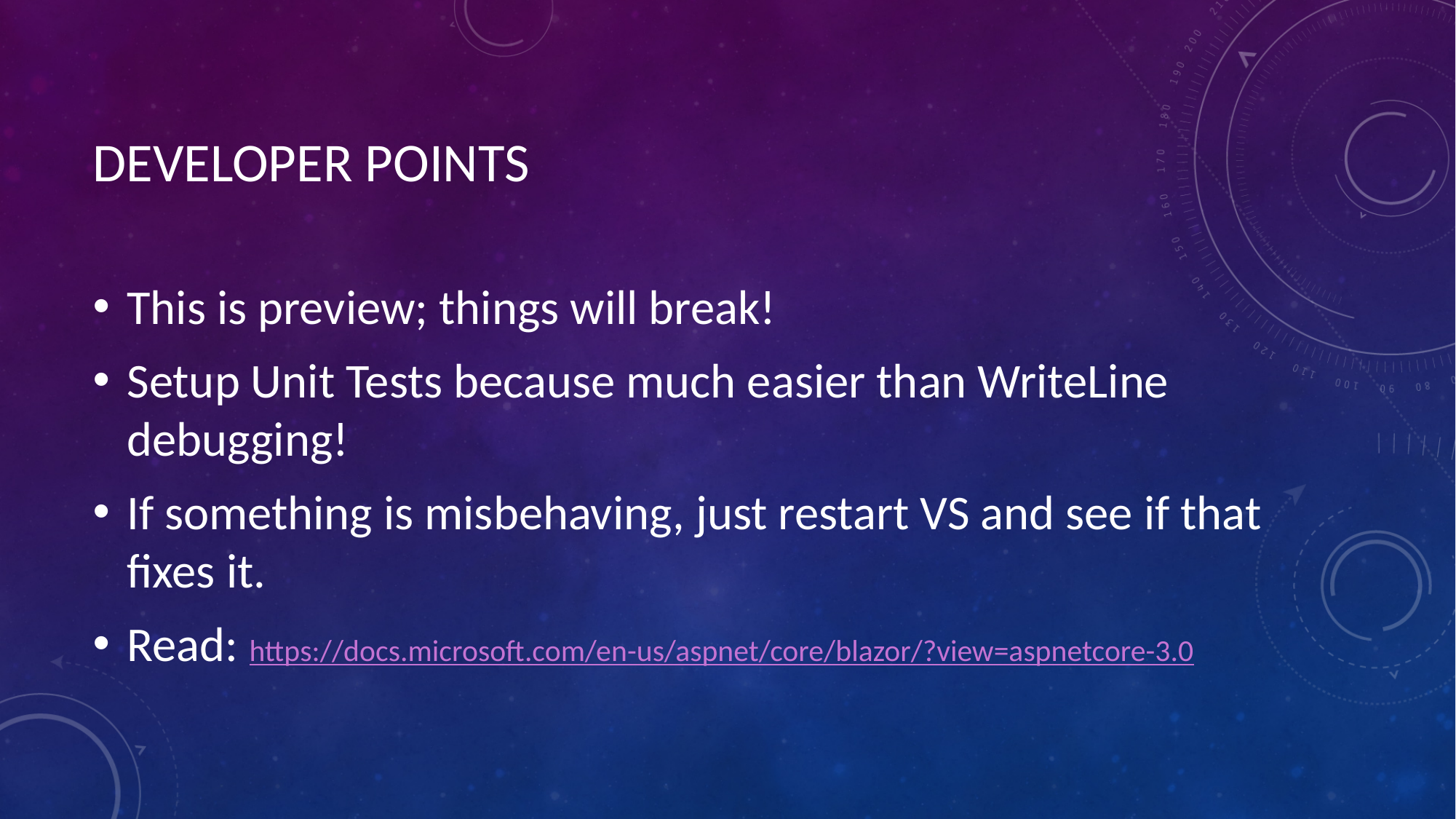

# Developer points
This is preview; things will break!
Setup Unit Tests because much easier than WriteLine debugging!
If something is misbehaving, just restart VS and see if that fixes it.
Read: https://docs.microsoft.com/en-us/aspnet/core/blazor/?view=aspnetcore-3.0